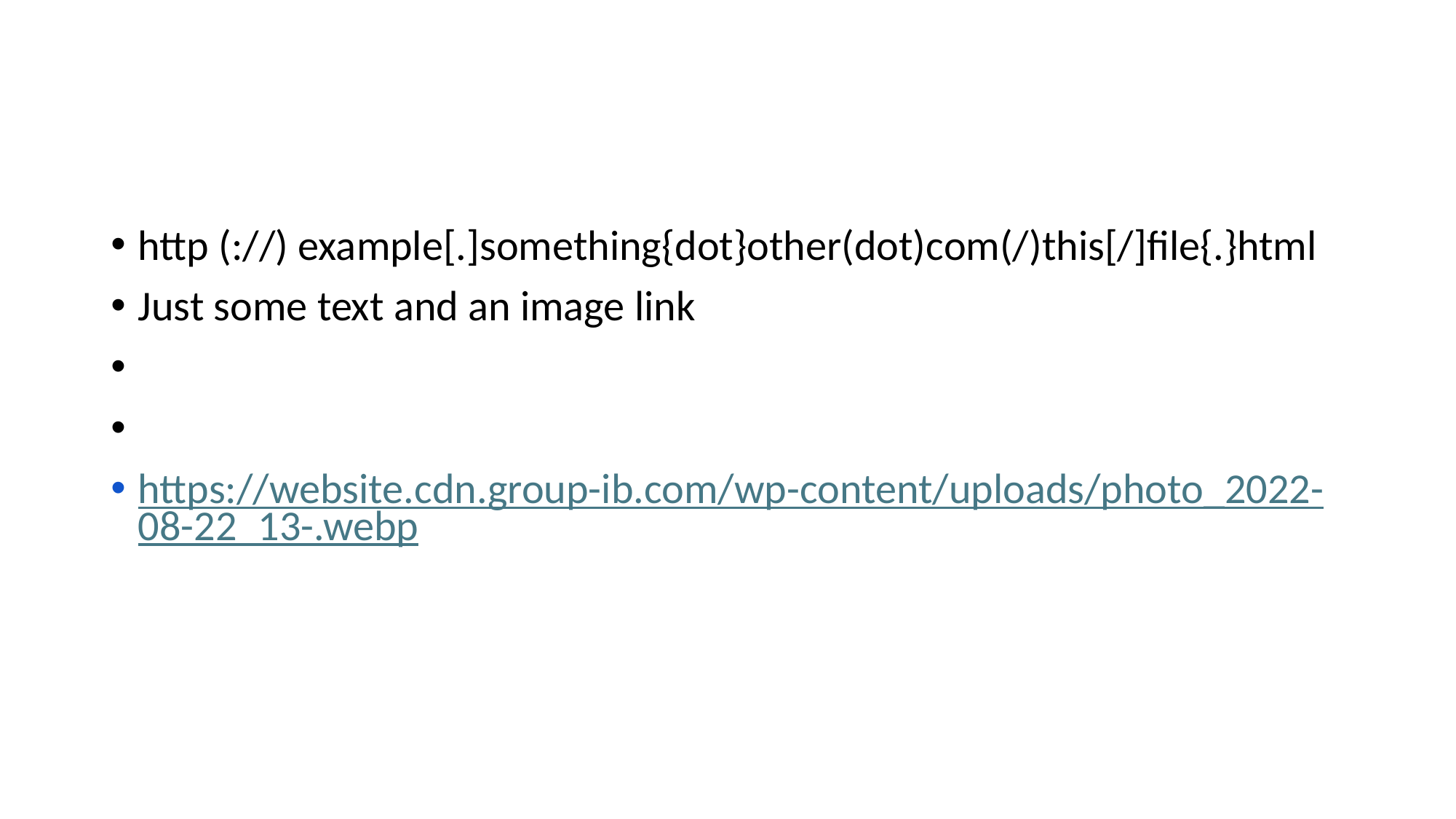

http (://) example[.]something{dot}other(dot)com(/)this[/]file{.}html
Just some text and an image link

https://website.cdn.group-ib.com/wp-content/uploads/photo_2022-08-22_13-.webp